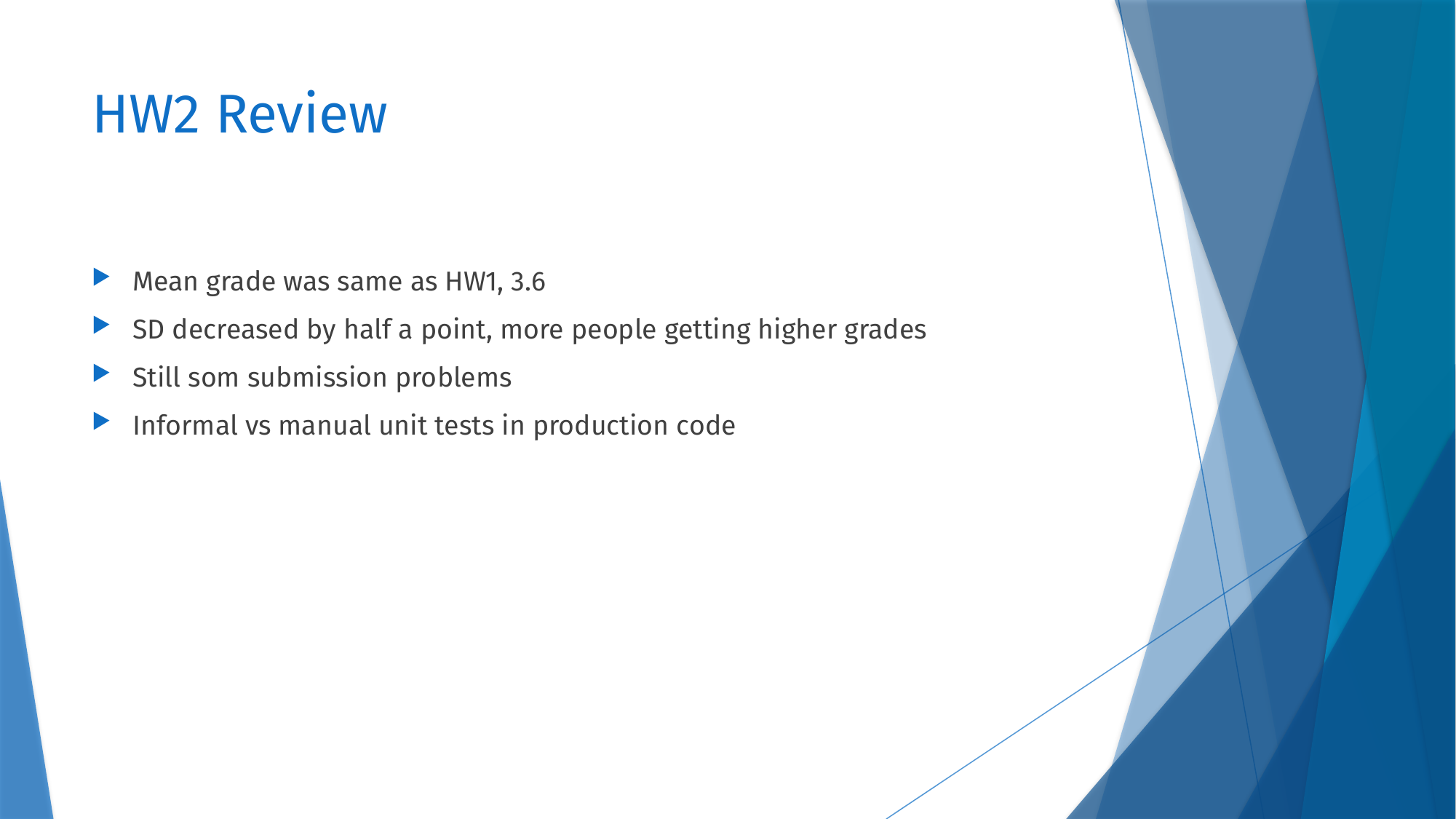

# HW2 Review
Mean grade was same as HW1, 3.6
SD decreased by half a point, more people getting higher grades
Still som submission problems
Informal vs manual unit tests in production code